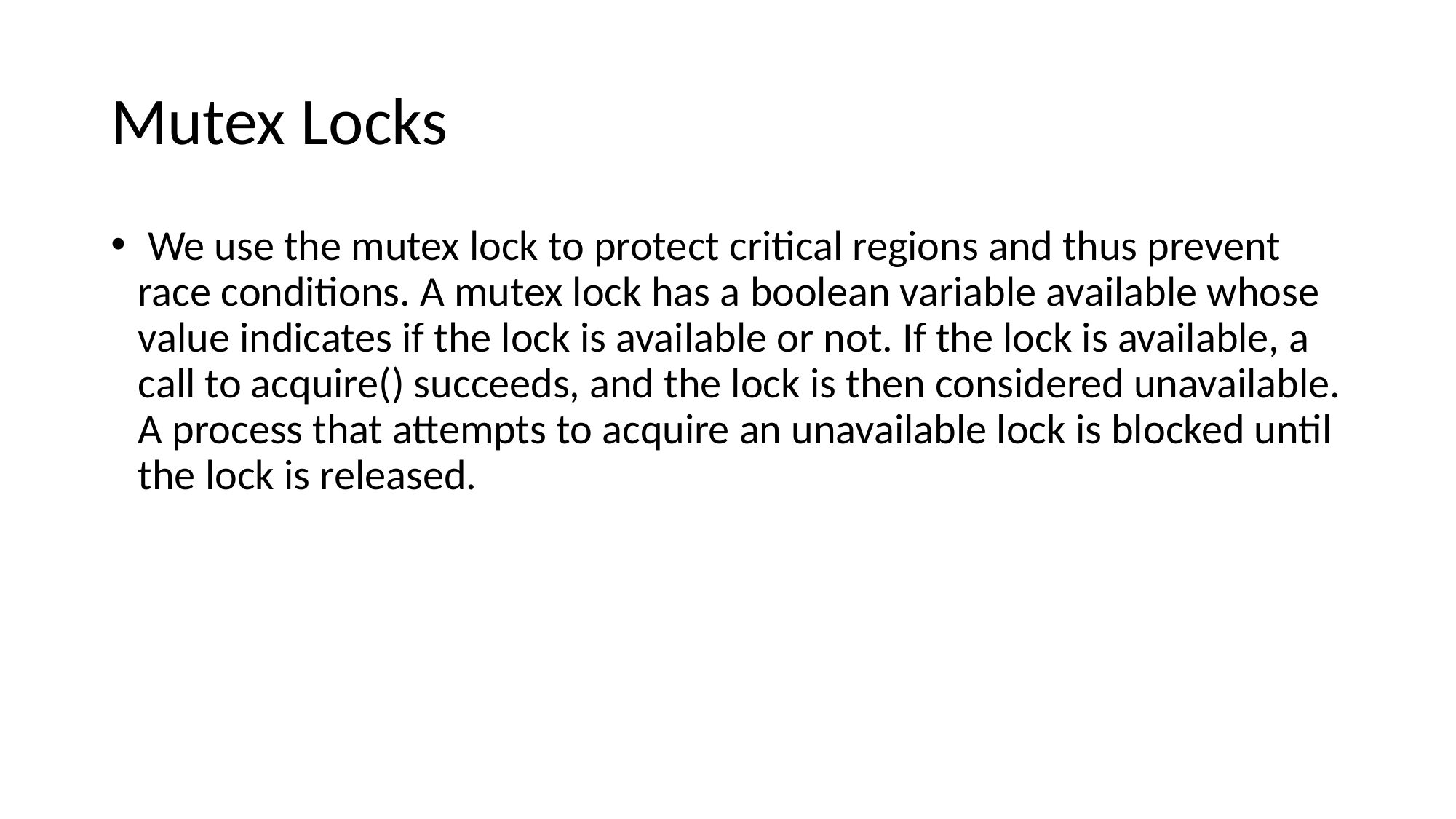

# Mutex Locks
 We use the mutex lock to protect critical regions and thus prevent race conditions. A mutex lock has a boolean variable available whose value indicates if the lock is available or not. If the lock is available, a call to acquire() succeeds, and the lock is then considered unavailable. A process that attempts to acquire an unavailable lock is blocked until the lock is released.